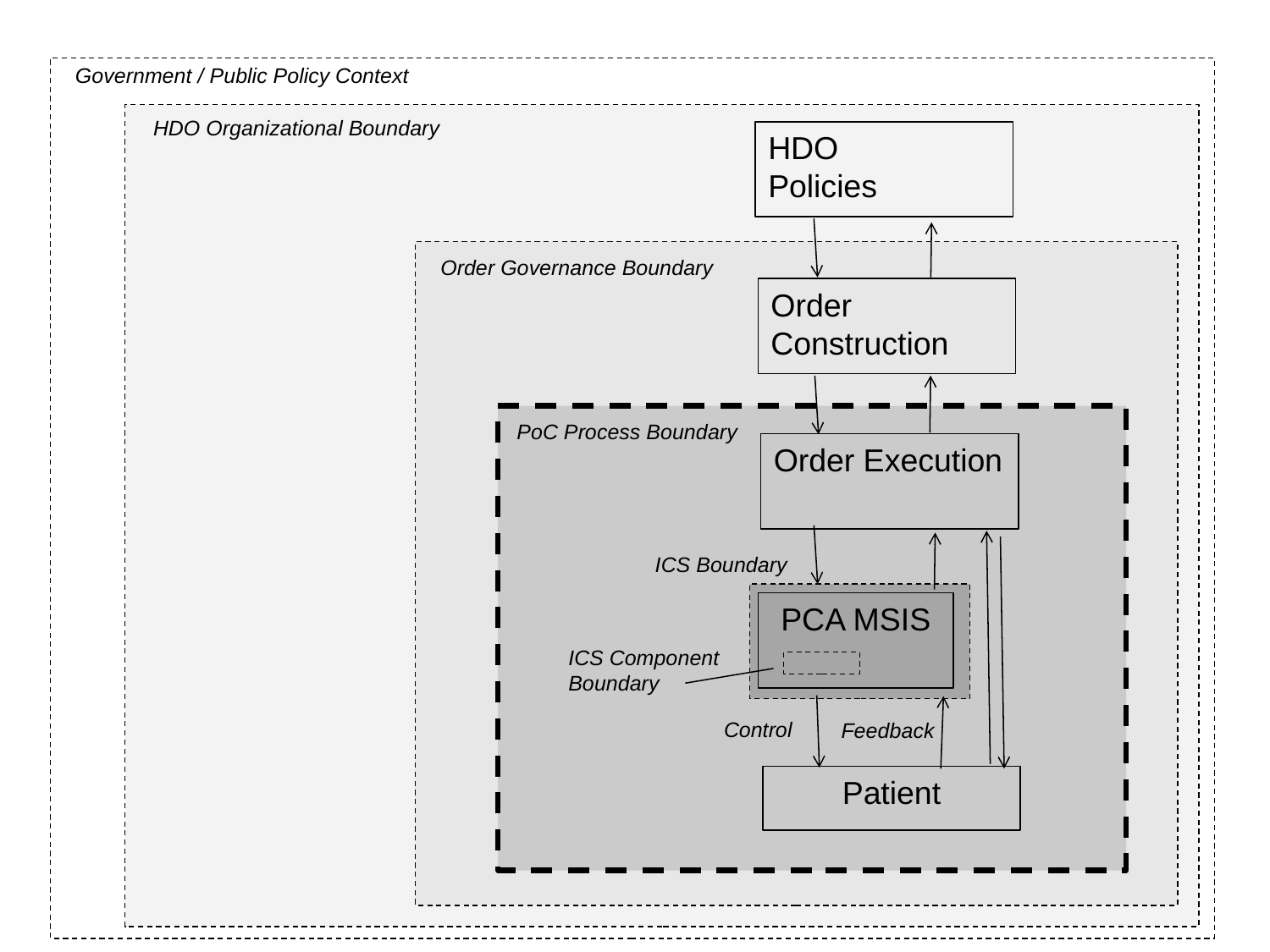

Government / Public Policy Context

HDO Organizational Boundary
HDO
Policies

Order Governance Boundary
Order Definition
Order Construction

PoC Process Boundary
Order Execution
ICS Boundary

PCA MSIS
ICS Component Boundary

Control
Feedback
Patient